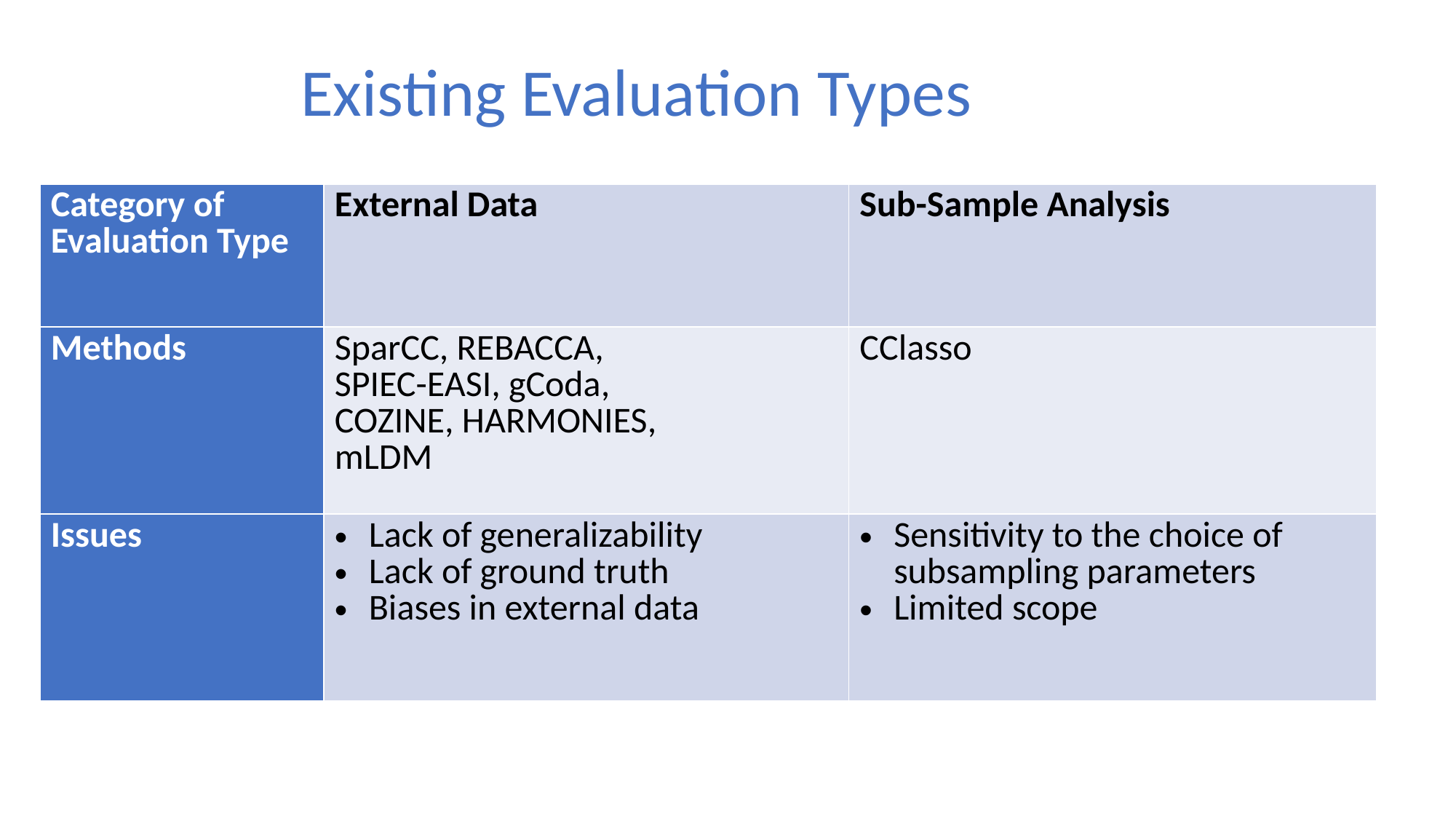

# Existing Evaluation Types
| Category of Evaluation Type | External Data | Sub-Sample Analysis |
| --- | --- | --- |
| Methods | SparCC, REBACCA, SPIEC-EASI, gCoda, COZINE, HARMONIES, mLDM | CClasso |
| Issues | Lack of generalizability Lack of ground truth Biases in external data | Sensitivity to the choice of subsampling parameters Limited scope |